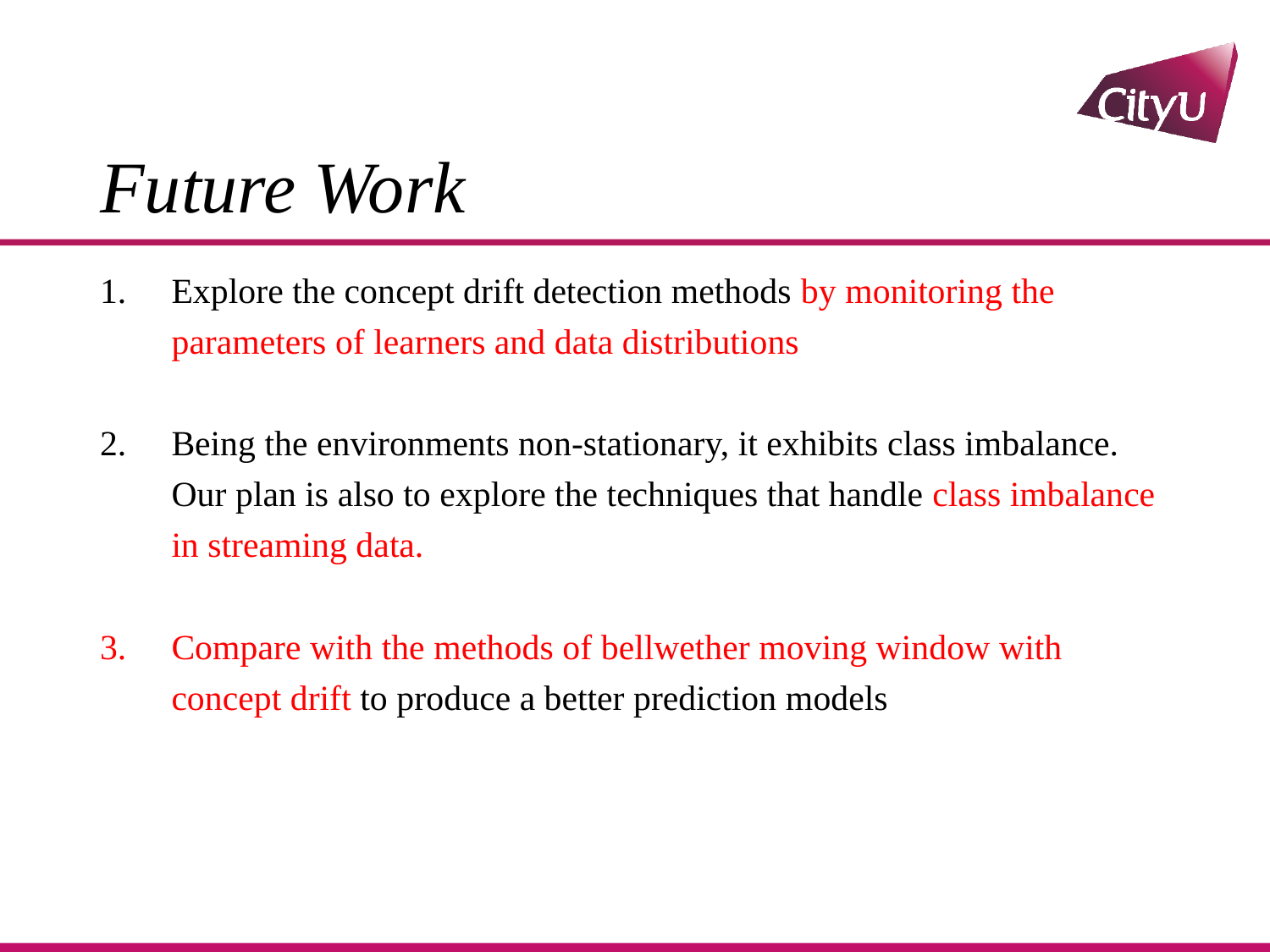

# Future Work
Explore the concept drift detection methods by monitoring the parameters of learners and data distributions

Being the environments non-stationary, it exhibits class imbalance. Our plan is also to explore the techniques that handle class imbalance in streaming data.

Compare with the methods of bellwether moving window with concept drift to produce a better prediction models